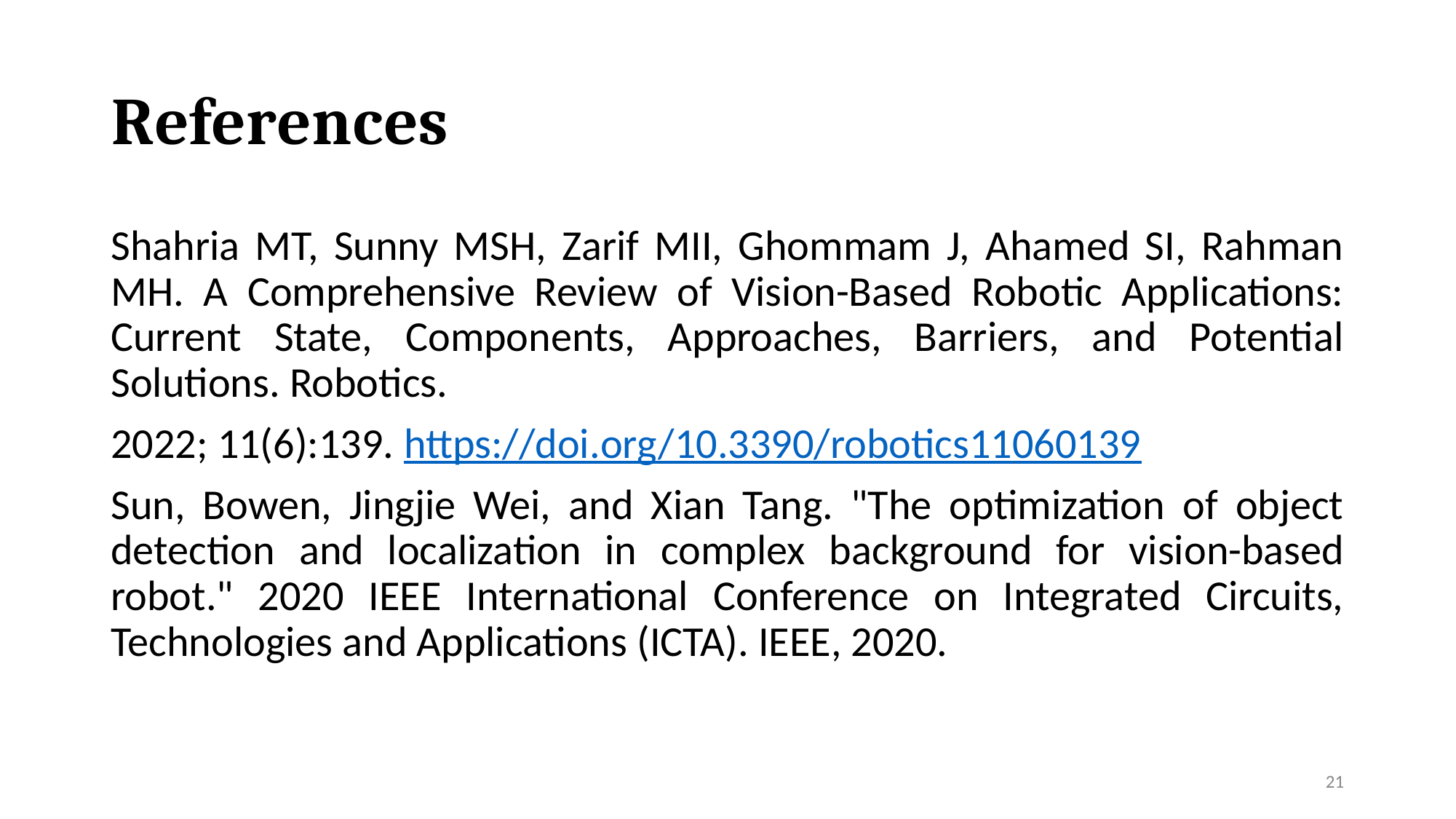

# References
Shahria MT, Sunny MSH, Zarif MII, Ghommam J, Ahamed SI, Rahman MH. A Comprehensive Review of Vision-Based Robotic Applications: Current State, Components, Approaches, Barriers, and Potential Solutions. Robotics.
2022; 11(6):139. https://doi.org/10.3390/robotics11060139
Sun, Bowen, Jingjie Wei, and Xian Tang. "The optimization of object detection and localization in complex background for vision-based robot." 2020 IEEE International Conference on Integrated Circuits, Technologies and Applications (ICTA). IEEE, 2020.
21